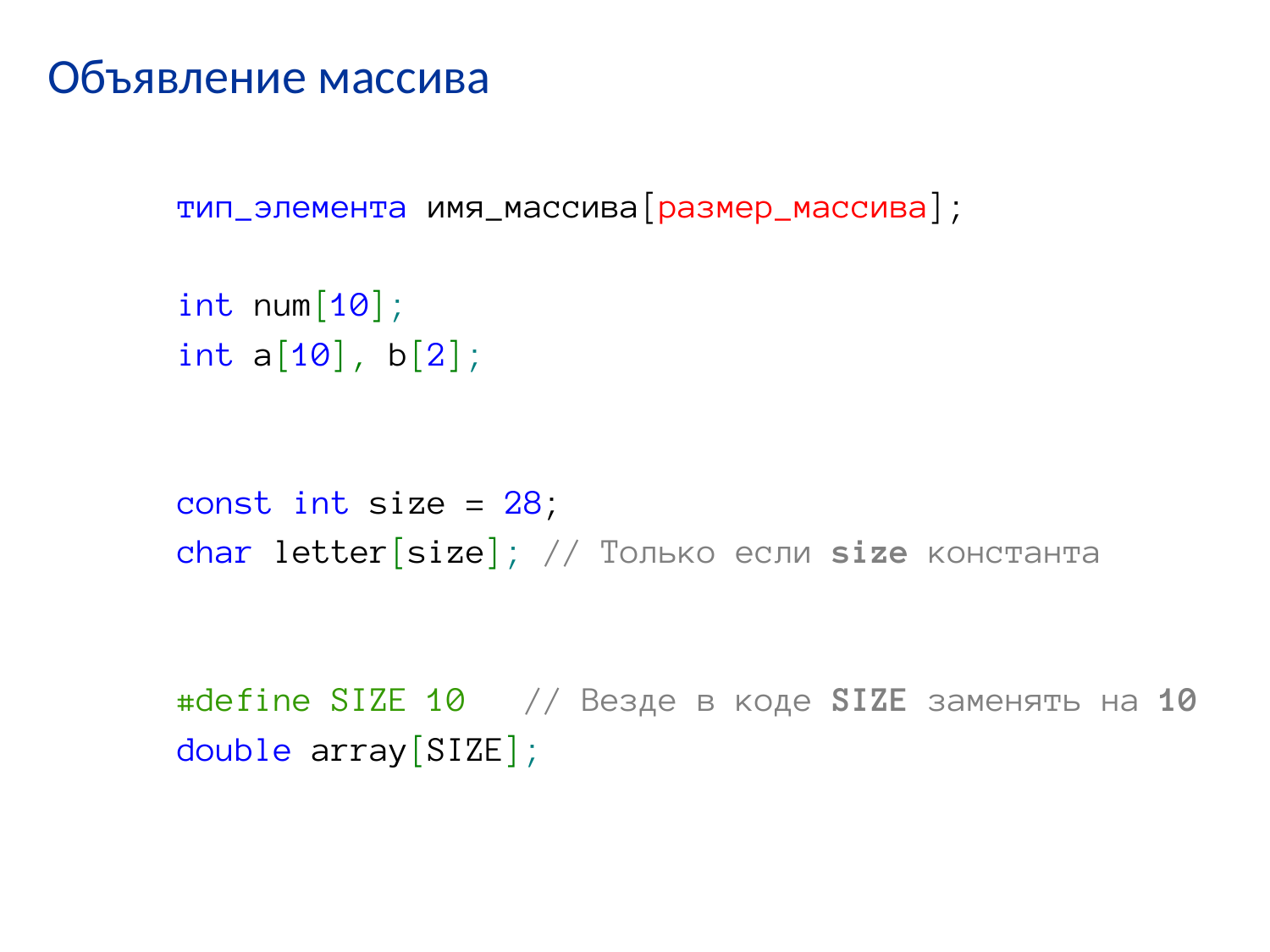

# Объявление массива
тип_элемента имя_массива[размер_массива];

int num[10];
int a[10], b[2];

const int size = 28;
char letter[size]; // Только если size константа

#define SIZE 10   // Везде в коде SIZE заменять на 10
double array[SIZE];